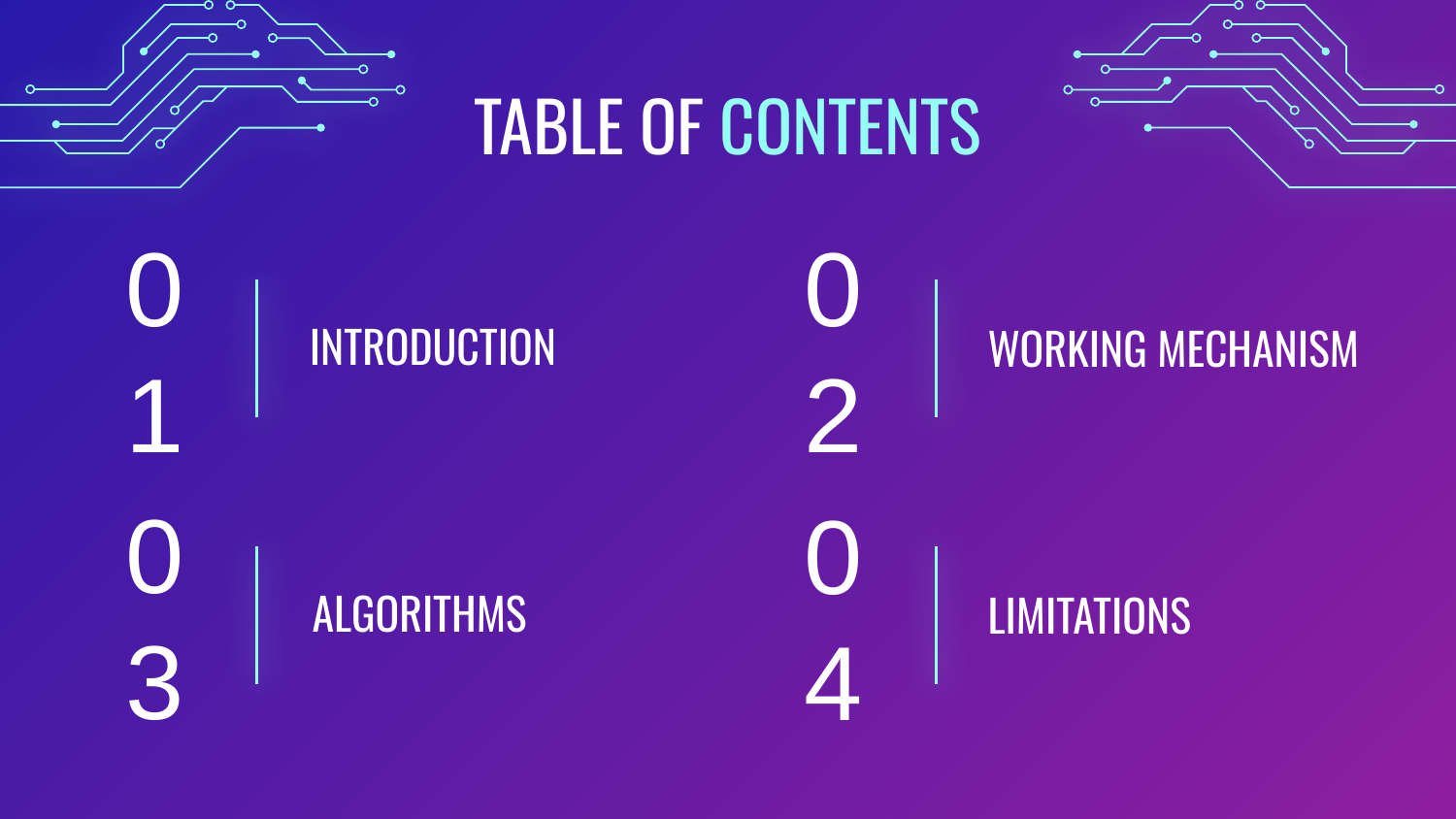

TABLE OF CONTENTS
01
02
# INTRODUCTION
WORKING MECHANISM
03
04
ALGORITHMS
LIMITATIONS